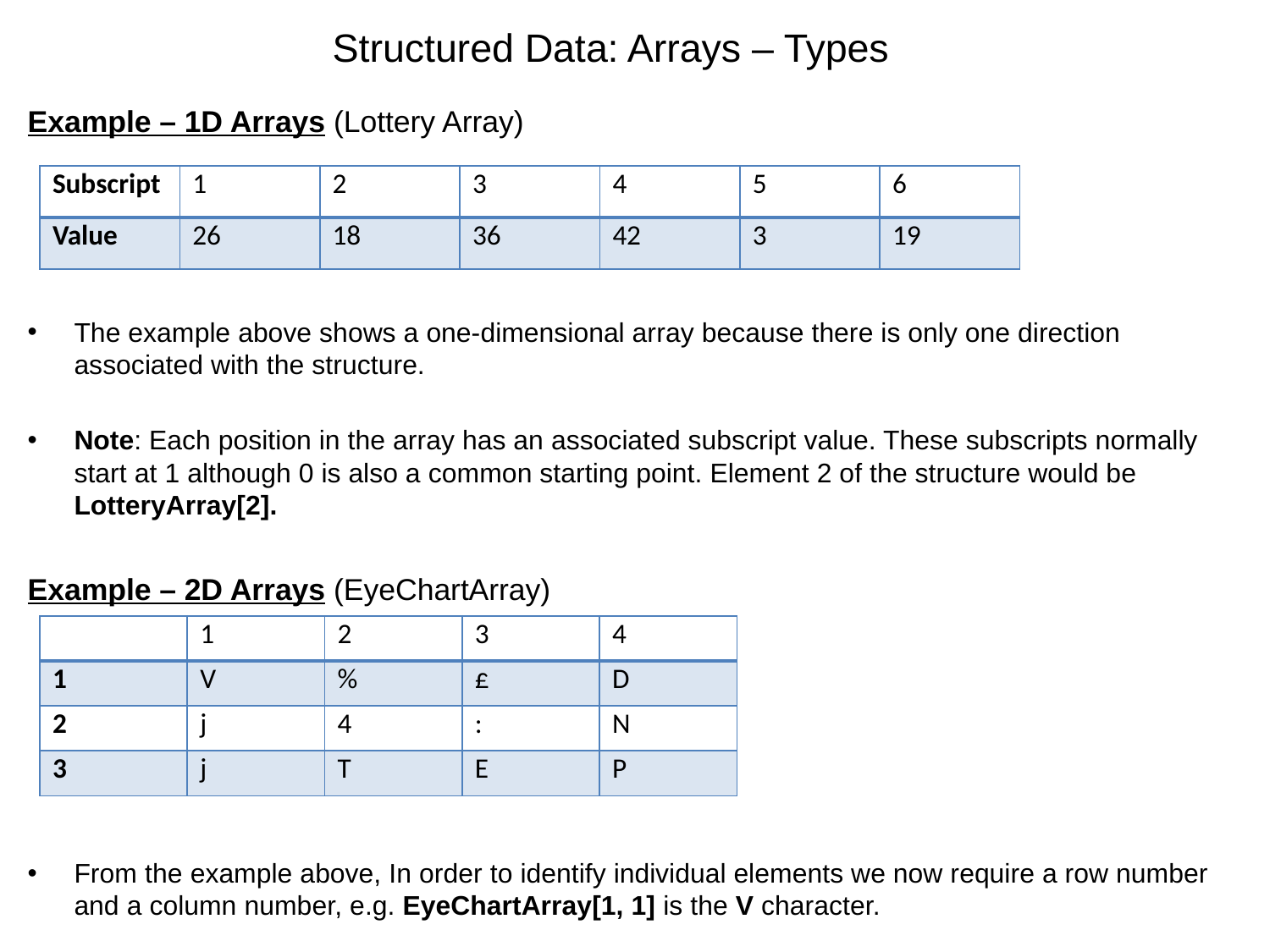

# Structured Data: Arrays – Types
Example – 1D Arrays (Lottery Array)

The example above shows a one-dimensional array because there is only one direction associated with the structure.

Note: Each position in the array has an associated subscript value. These subscripts normally start at 1 although 0 is also a common starting point. Element 2 of the structure would be LotteryArray[2].

Example – 2D Arrays (EyeChartArray)

From the example above, In order to identify individual elements we now require a row number and a column number, e.g. EyeChartArray[1, 1] is the V character.

| Subscript | 1 | 2 | 3 | 4 | 5 | 6 |
| --- | --- | --- | --- | --- | --- | --- |
| Value | 26 | 18 | 36 | 42 | 3 | 19 |
|  | 1 | 2 | 3 | 4 |
| --- | --- | --- | --- | --- |
| 1 | V | % | £ | D |
| 2 | j | 4 | : | N |
| 3 | j | T | E | P |